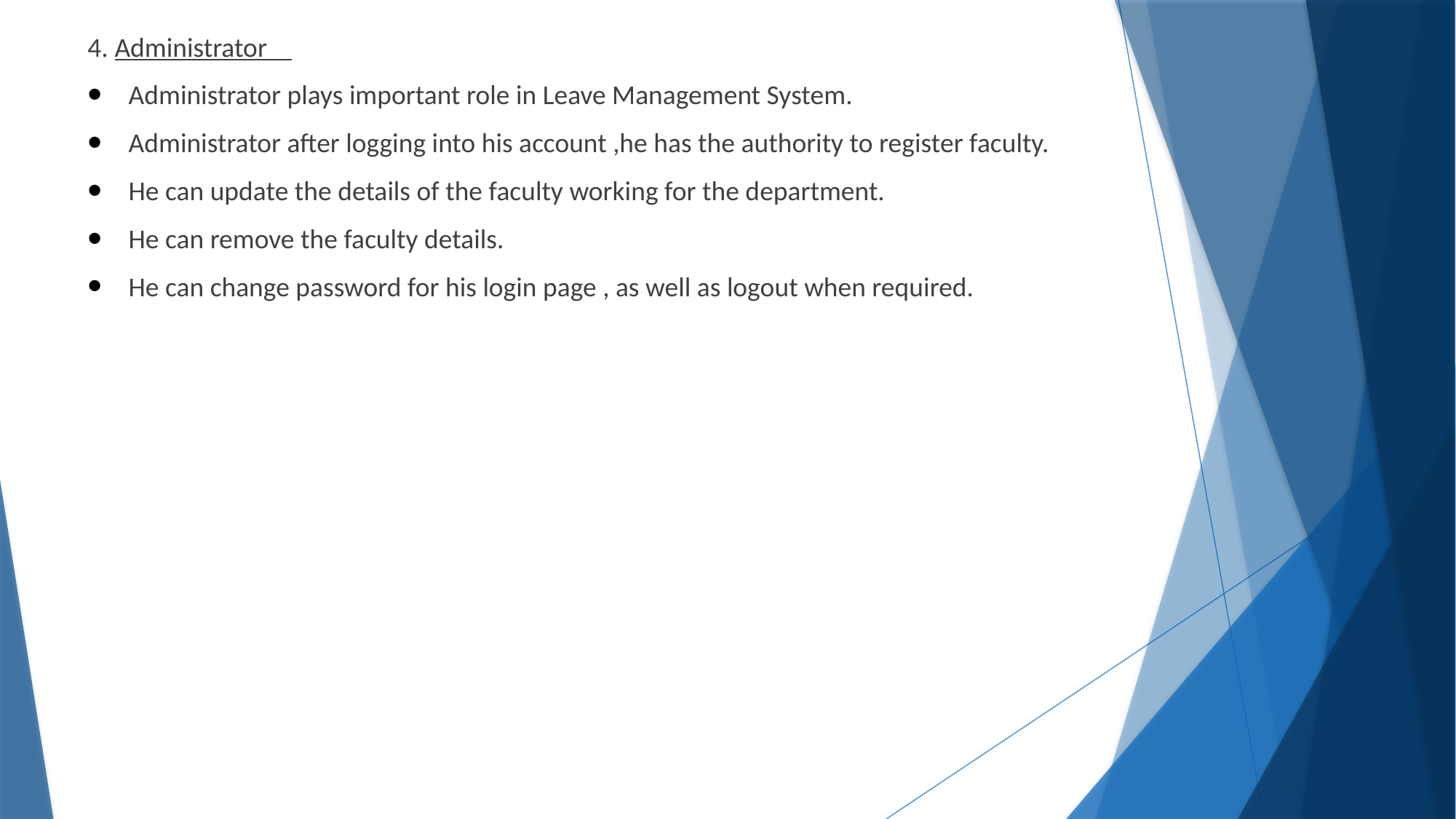

4. Administrator
Administrator plays important role in Leave Management System.
Administrator after logging into his account ,he has the authority to register faculty.
He can update the details of the faculty working for the department.
He can remove the faculty details.
He can change password for his login page , as well as logout when required.